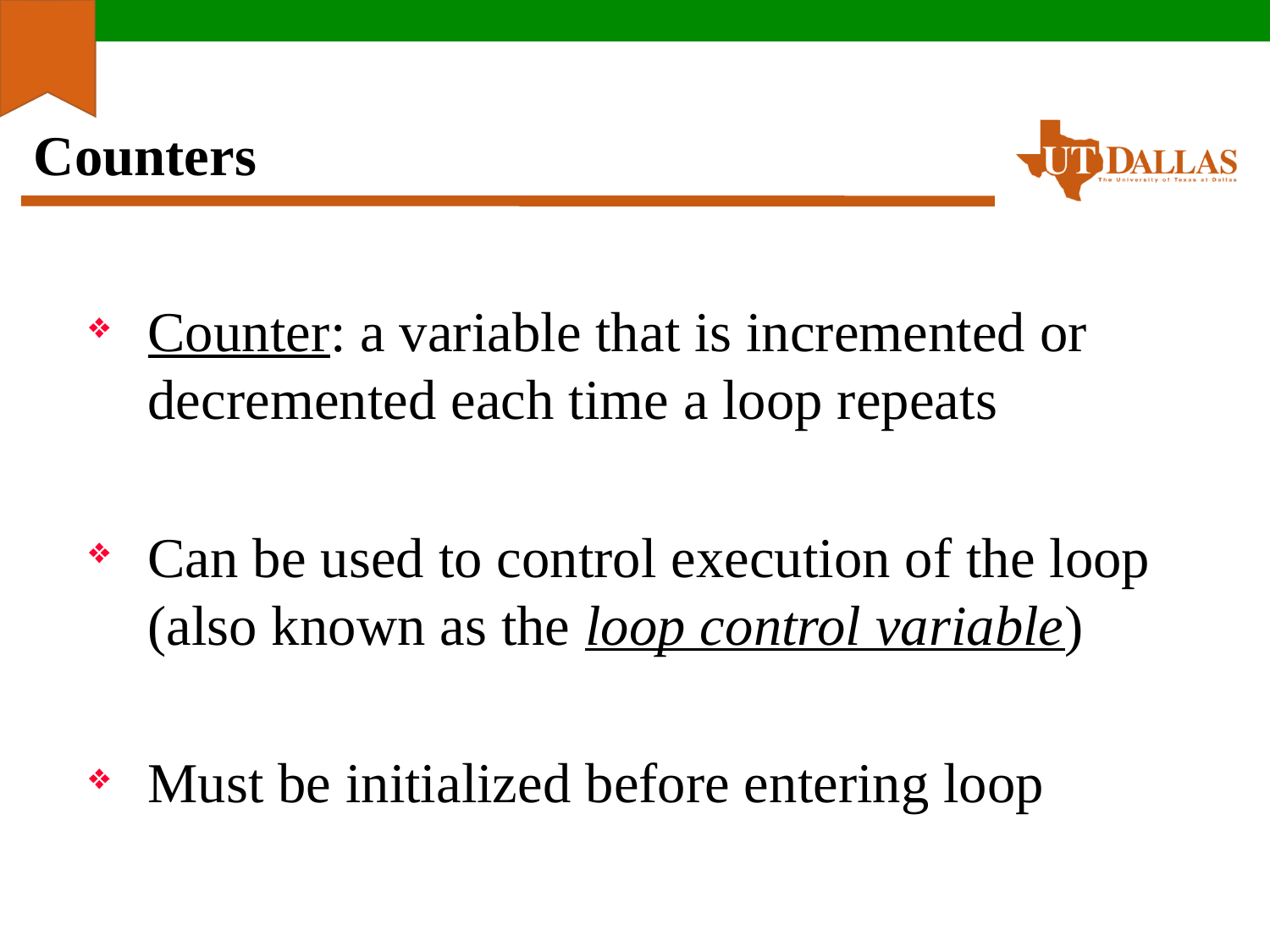

# Counters

Counter: a variable that is incremented or decremented each time a loop repeats

Can be used to control execution of the loop (also known as the loop control variable)

Must be initialized before entering loop